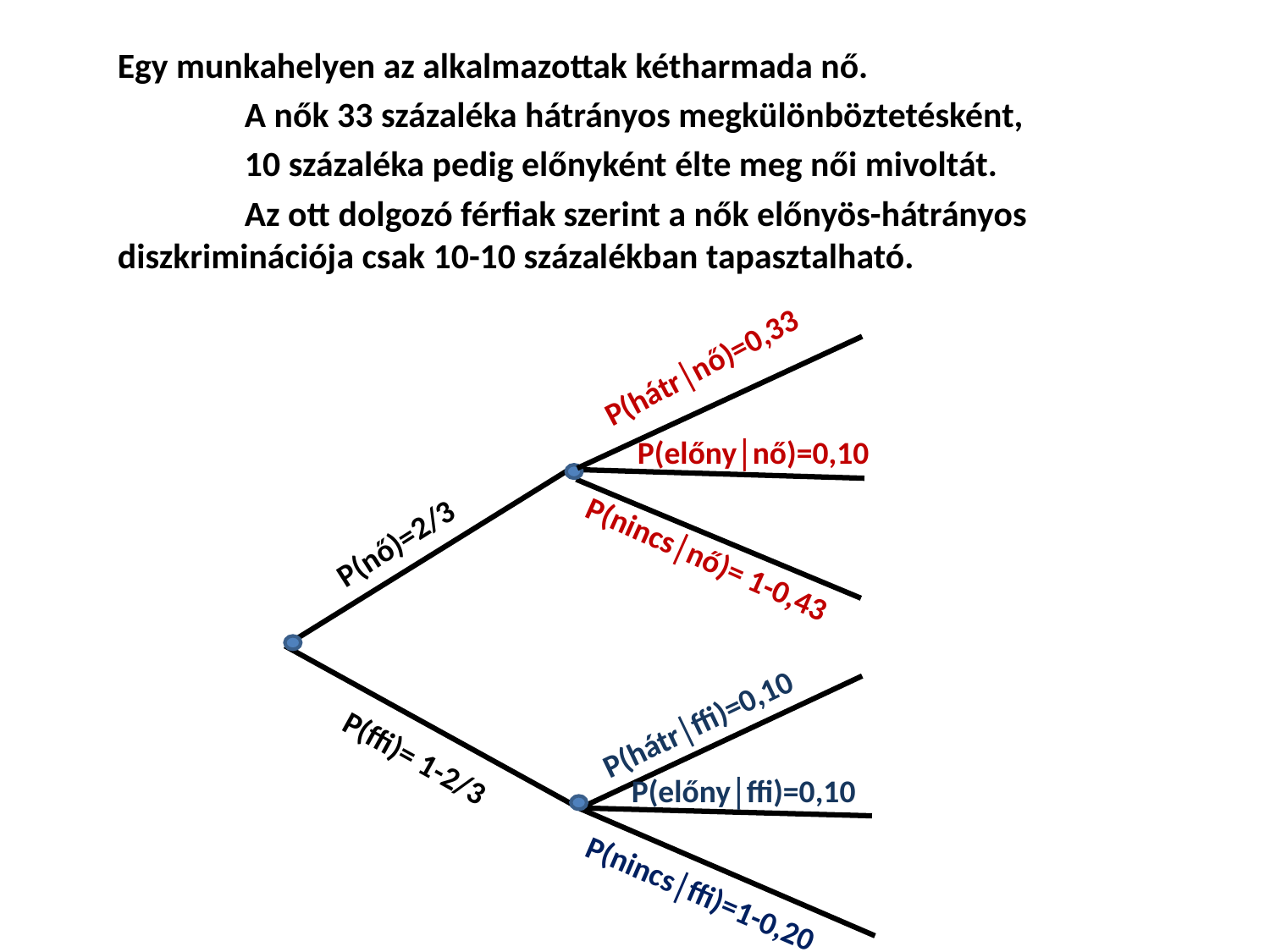

Egy munkahelyen az alkalmazottak kétharmada nő.
	A nők 33 százaléka hátrányos megkülönböztetésként,
	10 százaléka pedig előnyként élte meg női mivoltát.
	Az ott dolgozó férfiak szerint a nők előnyös-hátrányos 	diszkriminációja csak 10-10 százalékban tapasztalható.
P(hátr│nő)=0,33
P(előny│nő)=0,10

P(nincs│nő)= 1-0,43
P(nő)=2/3

P(hátr│ffi)=0,10
P(előny│ffi)=0,10

P(nincs│ffi)=1-0,20
P(ffi)= 1-2/3